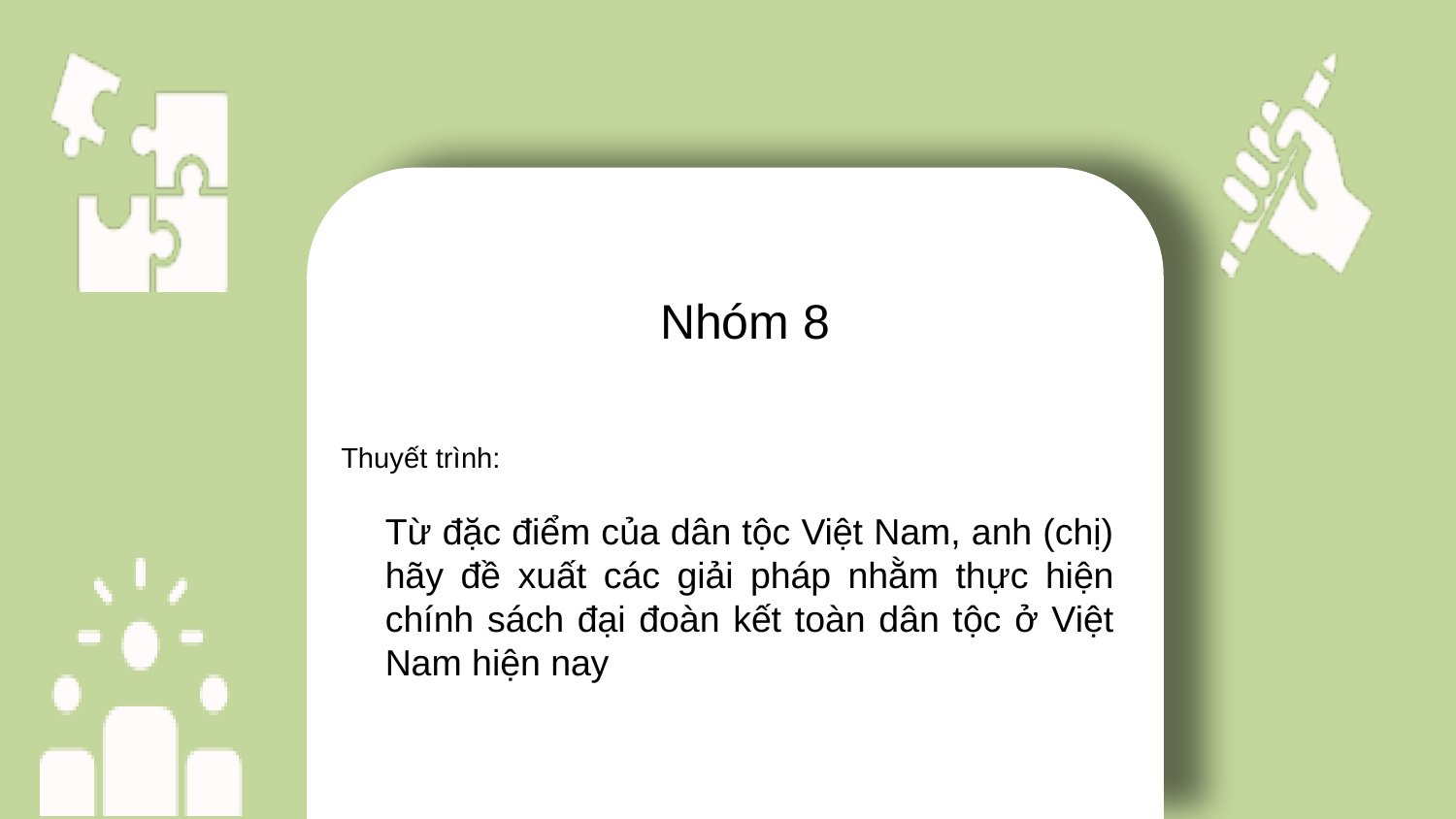

Nhóm 8
Thuyết trình:
Từ đặc điểm của dân tộc Việt Nam, anh (chị) hãy đề xuất các giải pháp nhằm thực hiện chính sách đại đoàn kết toàn dân tộc ở Việt Nam hiện nay